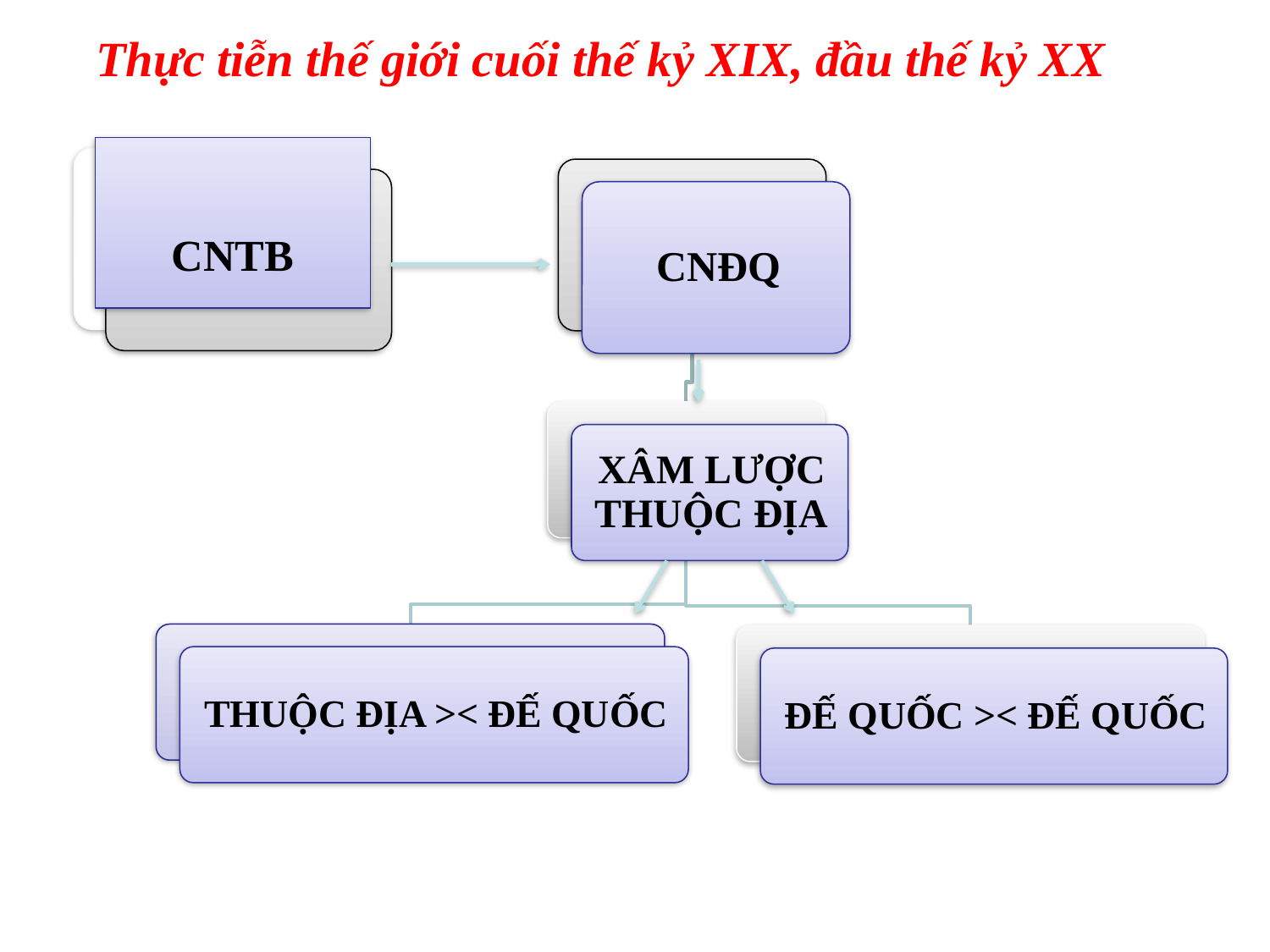

Thực tiễn thế giới cuối thế kỷ XIX, đầu thế kỷ XX
CNĐQ
XÂM LƯỢC THUỘC ĐỊA
THUỘC ĐỊA >< ĐẾ QUỐC
ĐẾ QUỐC >< ĐẾ QUỐC

CNTB

#